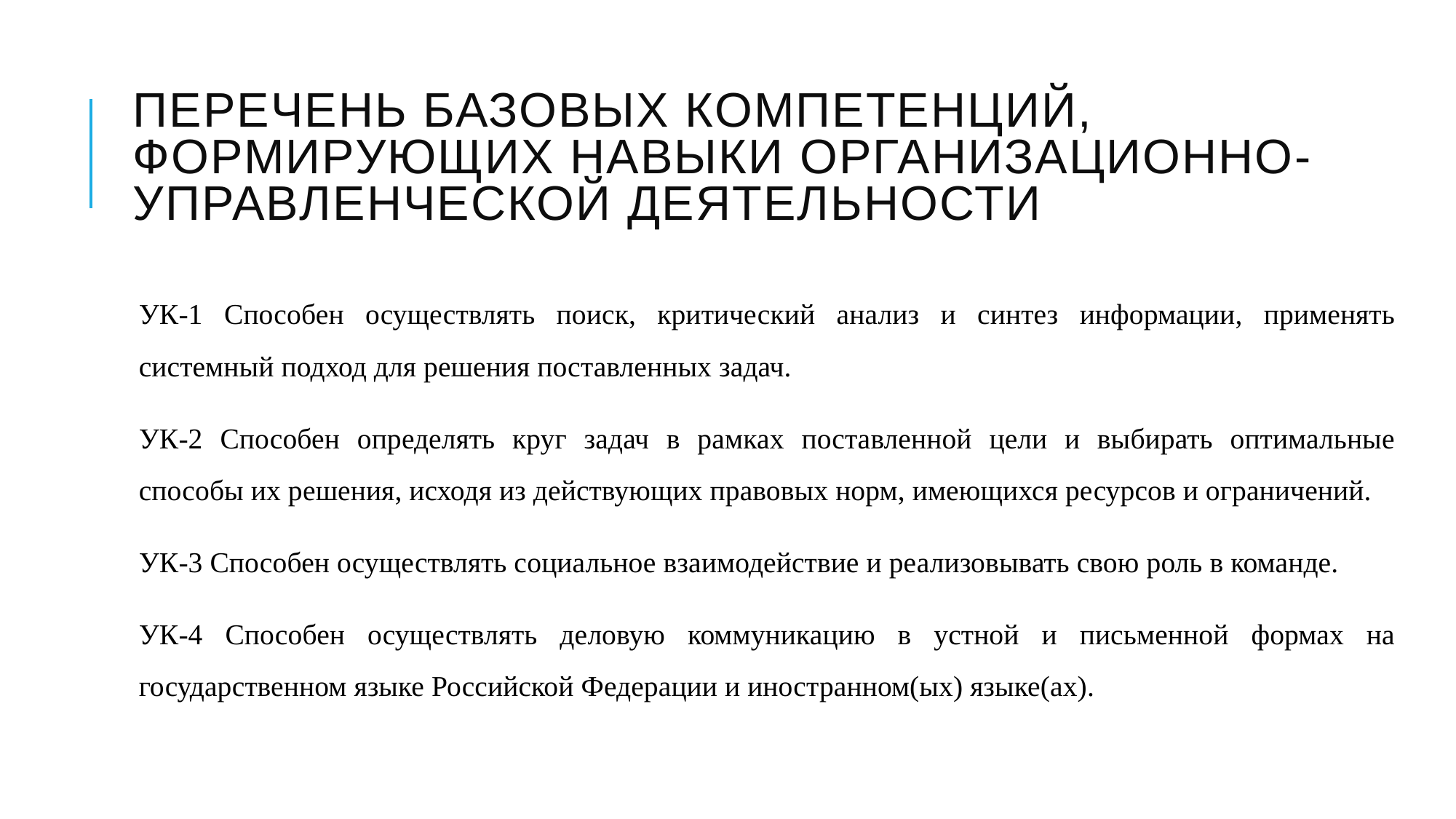

# Перечень базовых компетенций, формирующих навыки организационно-управленческой деятельности
УК-1 Способен осуществлять поиск, критический анализ и синтез информации, применять системный подход для решения поставленных задач.
УК-2 Способен определять круг задач в рамках поставленной цели и выбирать оптимальные способы их решения, исходя из действующих правовых норм, имеющихся ресурсов и ограничений.
УК-3 Способен осуществлять социальное взаимодействие и реализовывать свою роль в команде.
УК-4 Способен осуществлять деловую коммуникацию в устной и письменной формах на государственном языке Российской Федерации и иностранном(ых) языке(ах).